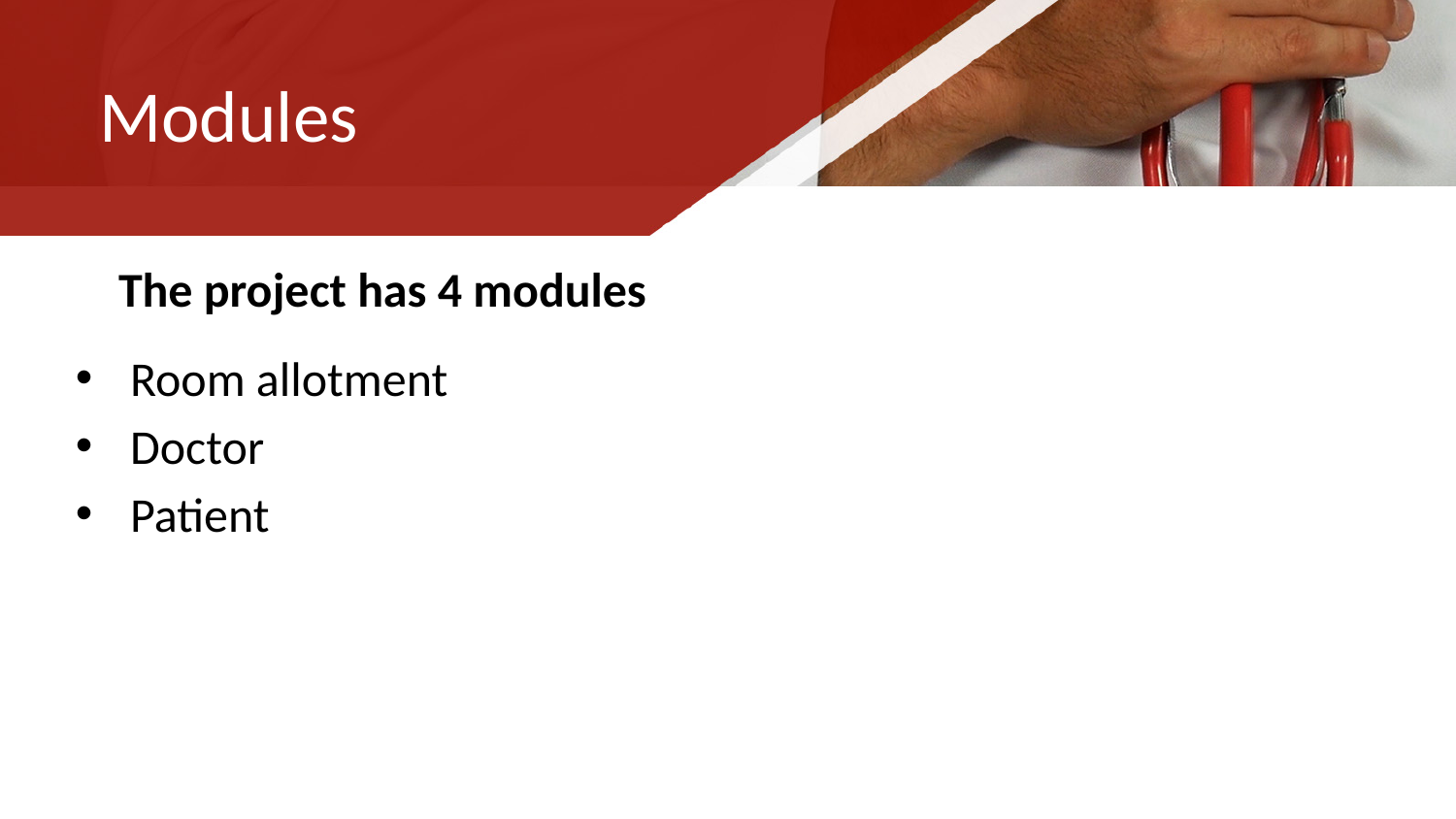

# Modules
The project has 4 modules
Room allotment
Doctor
Patient